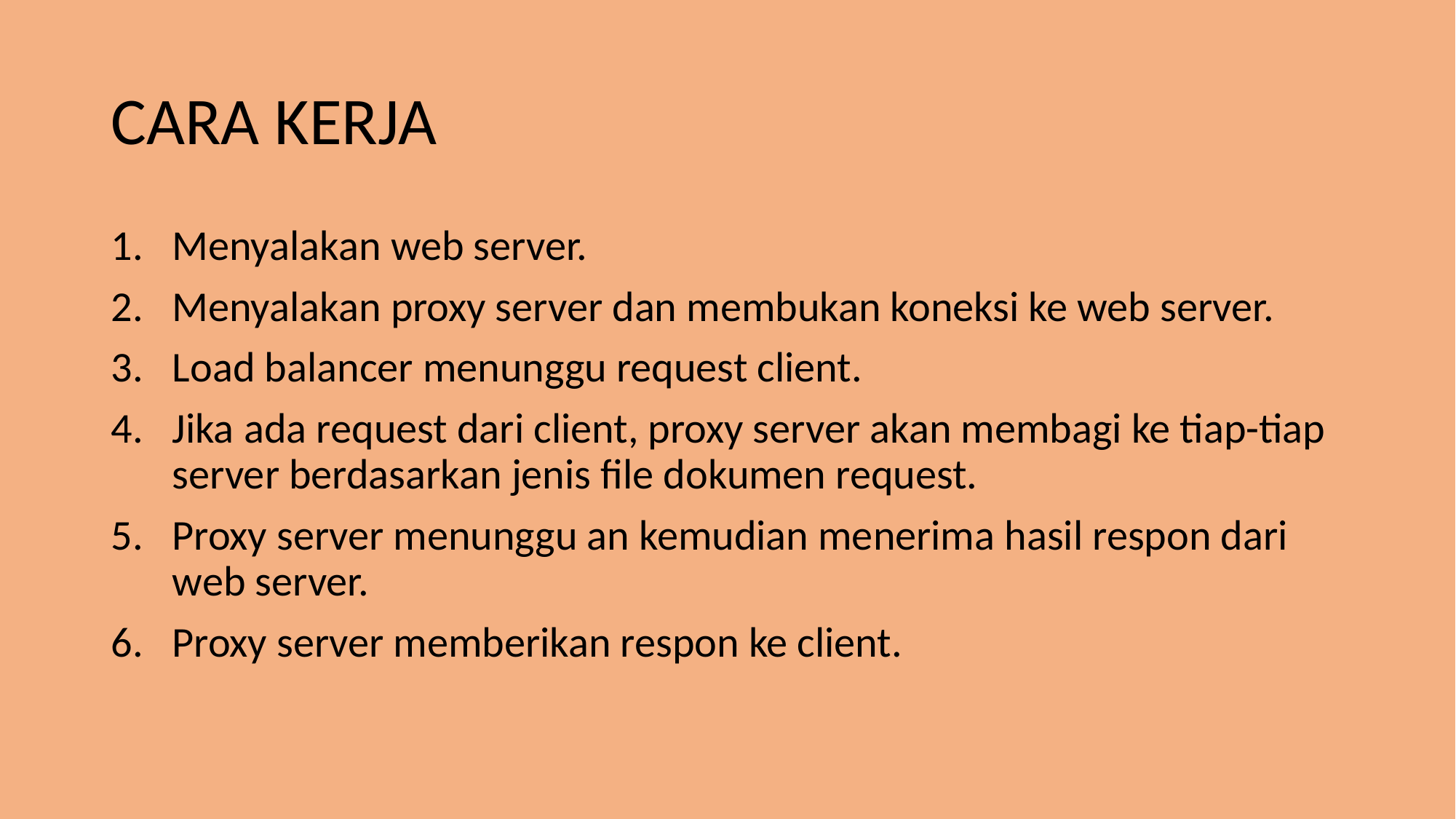

# CARA KERJA
Menyalakan web server.
Menyalakan proxy server dan membukan koneksi ke web server.
Load balancer menunggu request client.
Jika ada request dari client, proxy server akan membagi ke tiap-tiap server berdasarkan jenis file dokumen request.
Proxy server menunggu an kemudian menerima hasil respon dari web server.
Proxy server memberikan respon ke client.